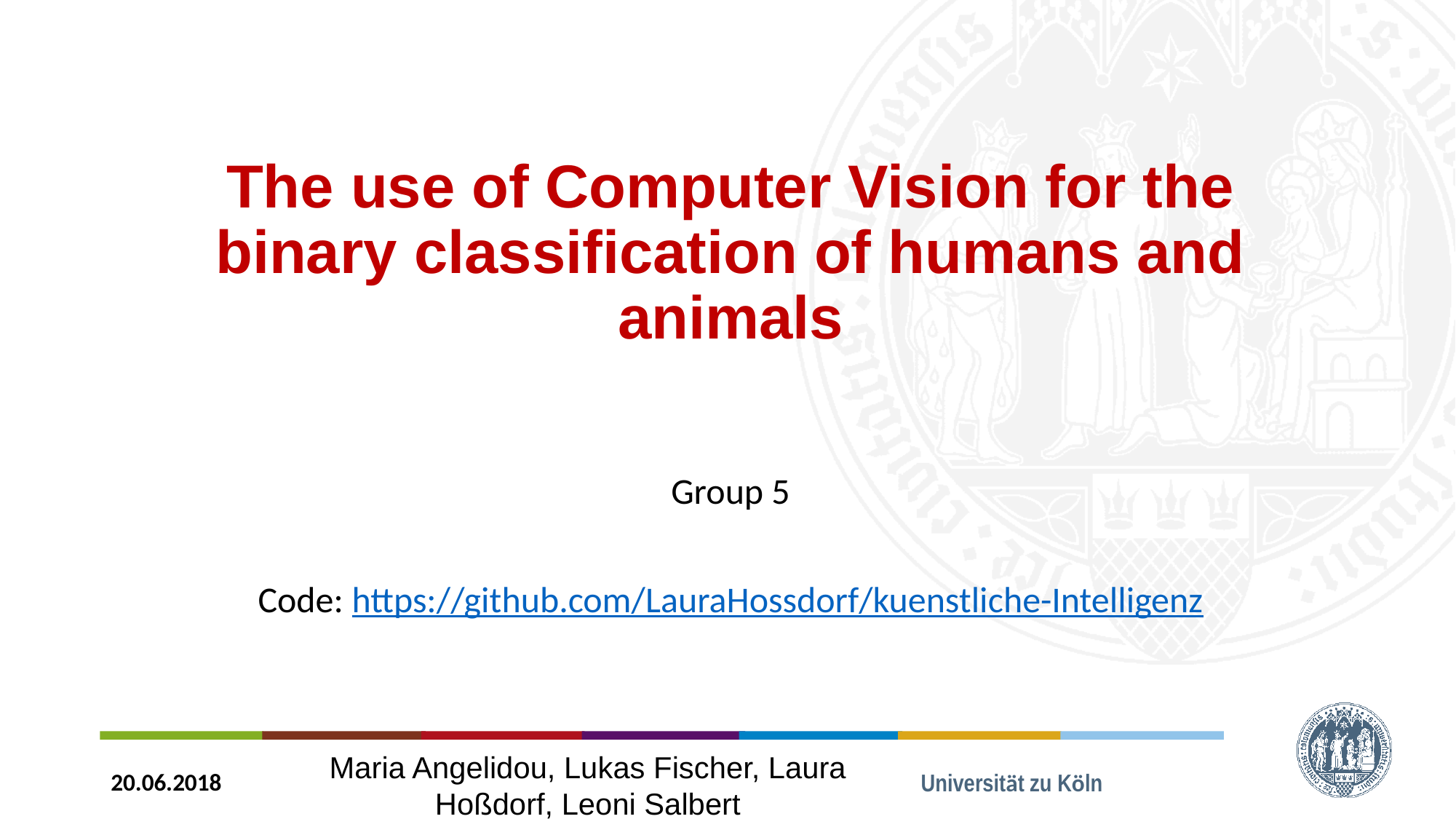

# The use of Computer Vision for the binary classification of humans and animals
Group 5

Code: https://github.com/LauraHossdorf/kuenstliche-Intelligenz

20.06.2018